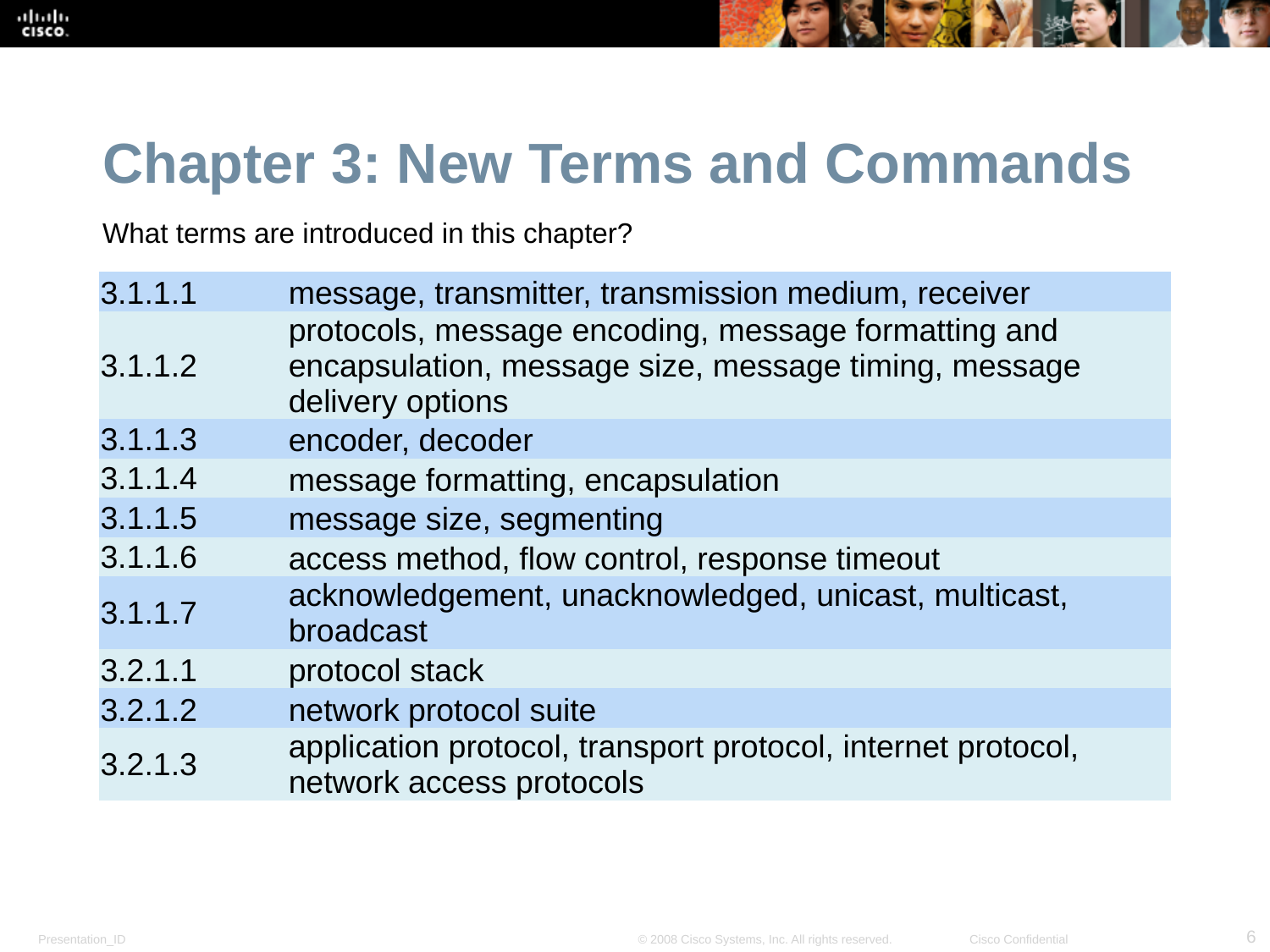

Chapter 3: New Terms and Commands
What terms are introduced in this chapter?
| 3.1.1.1 | message, transmitter, transmission medium, receiver |
| --- | --- |
| 3.1.1.2 | protocols, message encoding, message formatting and encapsulation, message size, message timing, message delivery options |
| 3.1.1.3 | encoder, decoder |
| 3.1.1.4 | message formatting, encapsulation |
| 3.1.1.5 | message size, segmenting |
| 3.1.1.6 | access method, flow control, response timeout |
| 3.1.1.7 | acknowledgement, unacknowledged, unicast, multicast, broadcast |
| 3.2.1.1 | protocol stack |
| 3.2.1.2 | network protocol suite |
| 3.2.1.3 | application protocol, transport protocol, internet protocol, network access protocols |